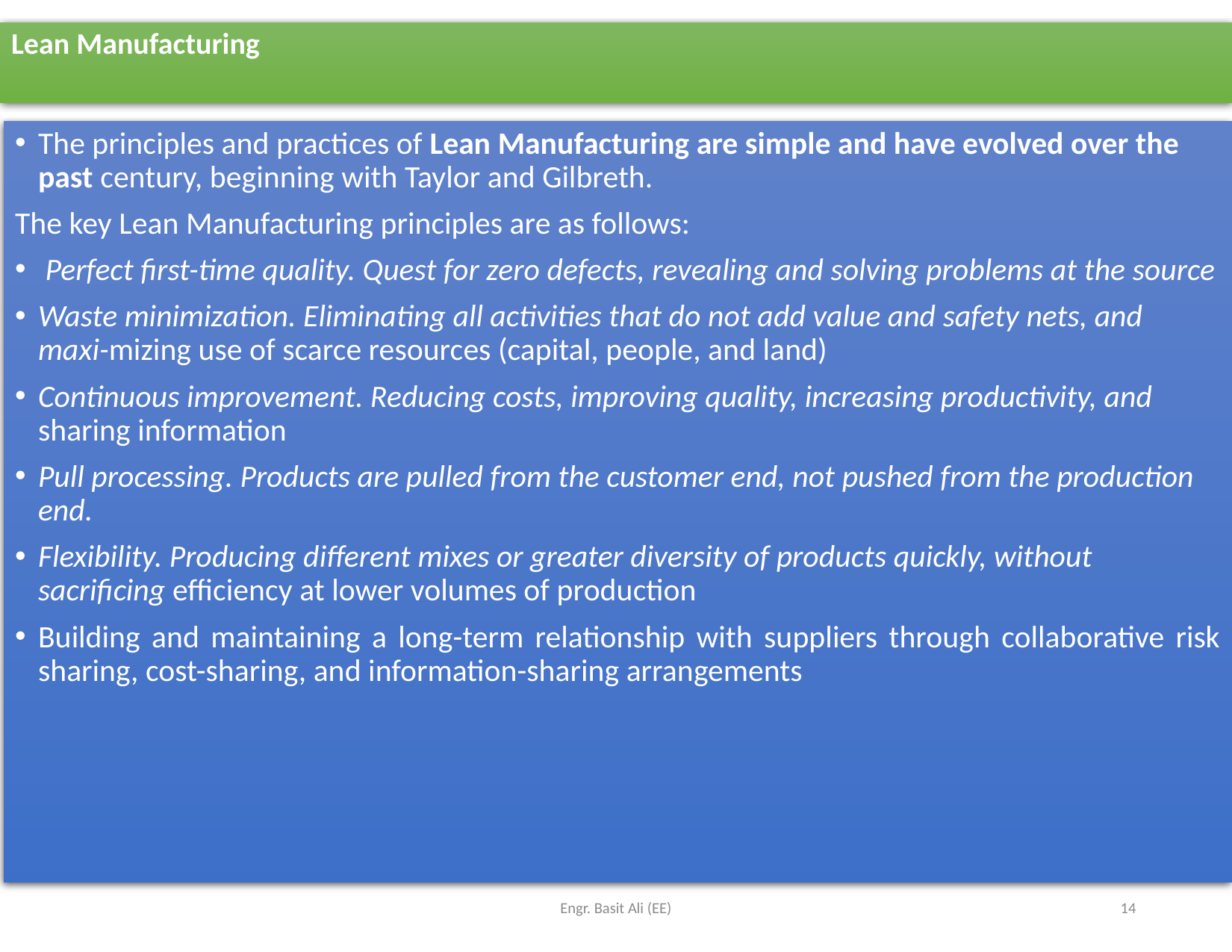

# Lean Manufacturing
The principles and practices of Lean Manufacturing are simple and have evolved over the past century, beginning with Taylor and Gilbreth.
The key Lean Manufacturing principles are as follows:
 Perfect first-time quality. Quest for zero defects, revealing and solving problems at the source
Waste minimization. Eliminating all activities that do not add value and safety nets, and maxi-mizing use of scarce resources (capital, people, and land)
Continuous improvement. Reducing costs, improving quality, increasing productivity, and sharing information
Pull processing. Products are pulled from the customer end, not pushed from the production end.
Flexibility. Producing different mixes or greater diversity of products quickly, without sacrificing efficiency at lower volumes of production
Building and maintaining a long-term relationship with suppliers through collaborative risk sharing, cost-sharing, and information-sharing arrangements
Engr. Basit Ali (EE)
14